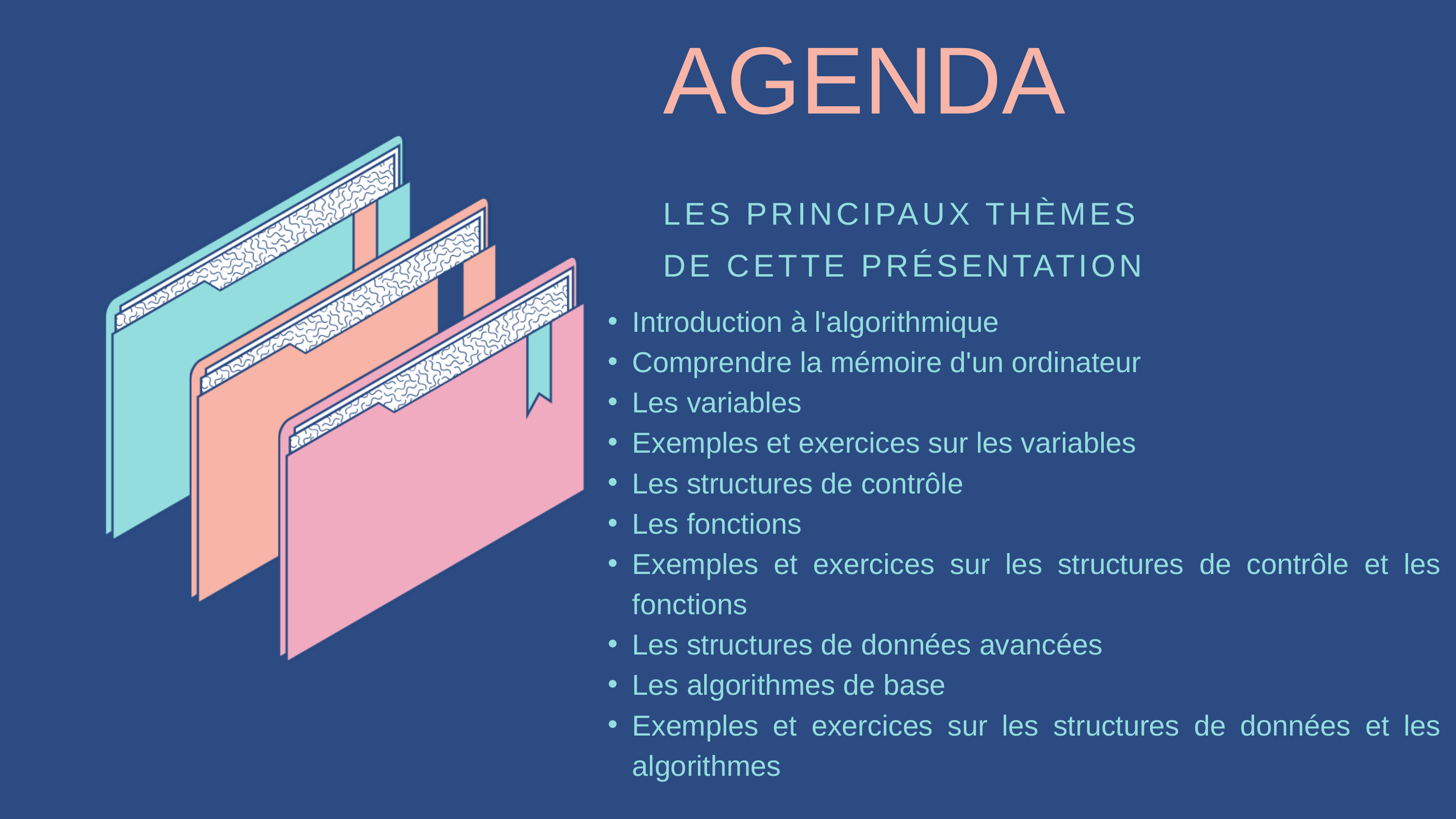

AGENDA
LES PRINCIPAUX THÈMES DE CETTE PRÉSENTATION
Introduction à l'algorithmique
Comprendre la mémoire d'un ordinateur
Les variables
Exemples et exercices sur les variables
Les structures de contrôle
Les fonctions
Exemples et exercices sur les structures de contrôle et les fonctions
Les structures de données avancées
Les algorithmes de base
Exemples et exercices sur les structures de données et les algorithmes